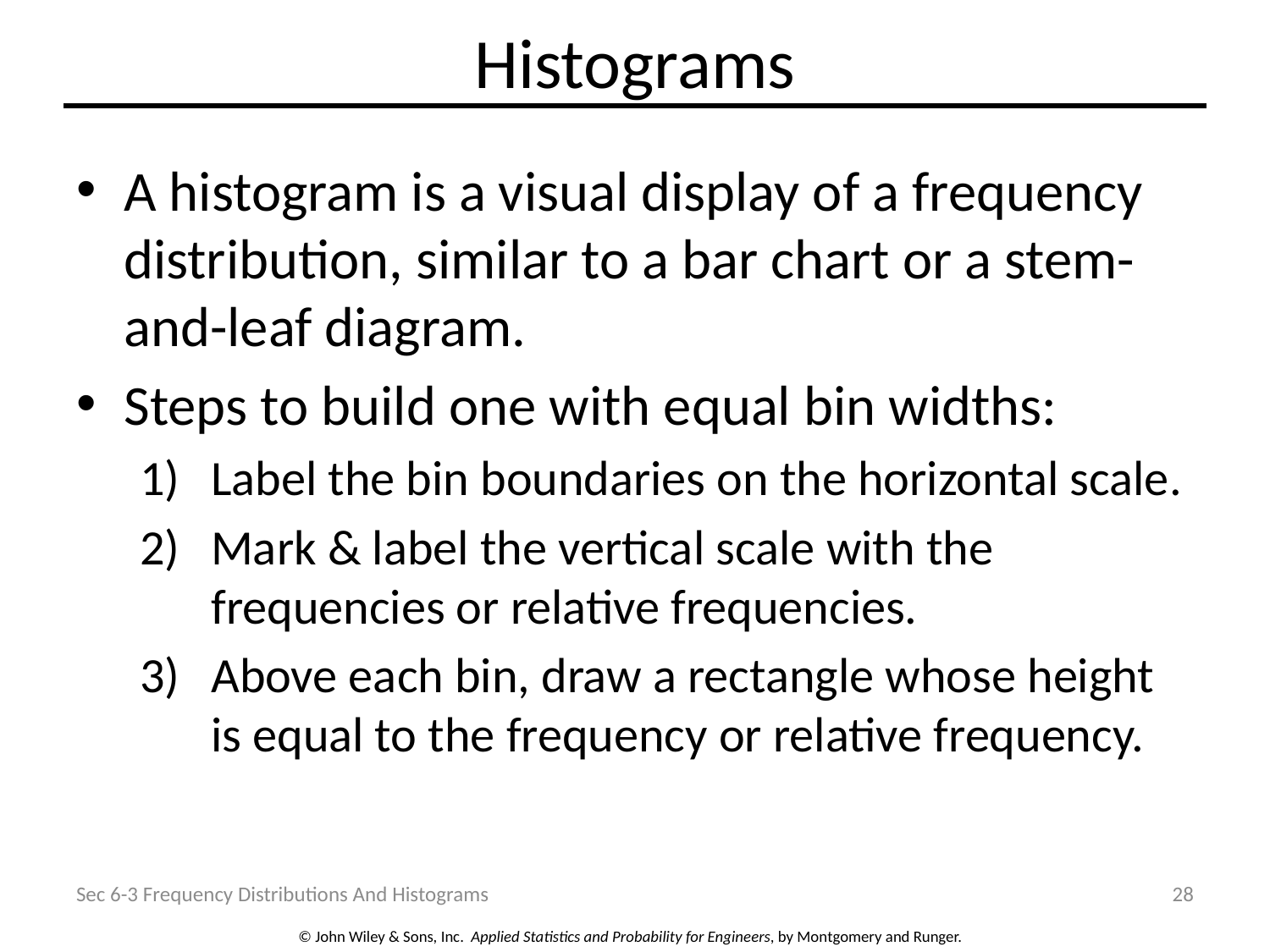

# Histograms
A histogram is a visual display of a frequency distribution, similar to a bar chart or a stem-and-leaf diagram.
Steps to build one with equal bin widths:
Label the bin boundaries on the horizontal scale.
Mark & label the vertical scale with the frequencies or relative frequencies.
Above each bin, draw a rectangle whose height is equal to the frequency or relative frequency.
Sec 6-3 Frequency Distributions And Histograms
28